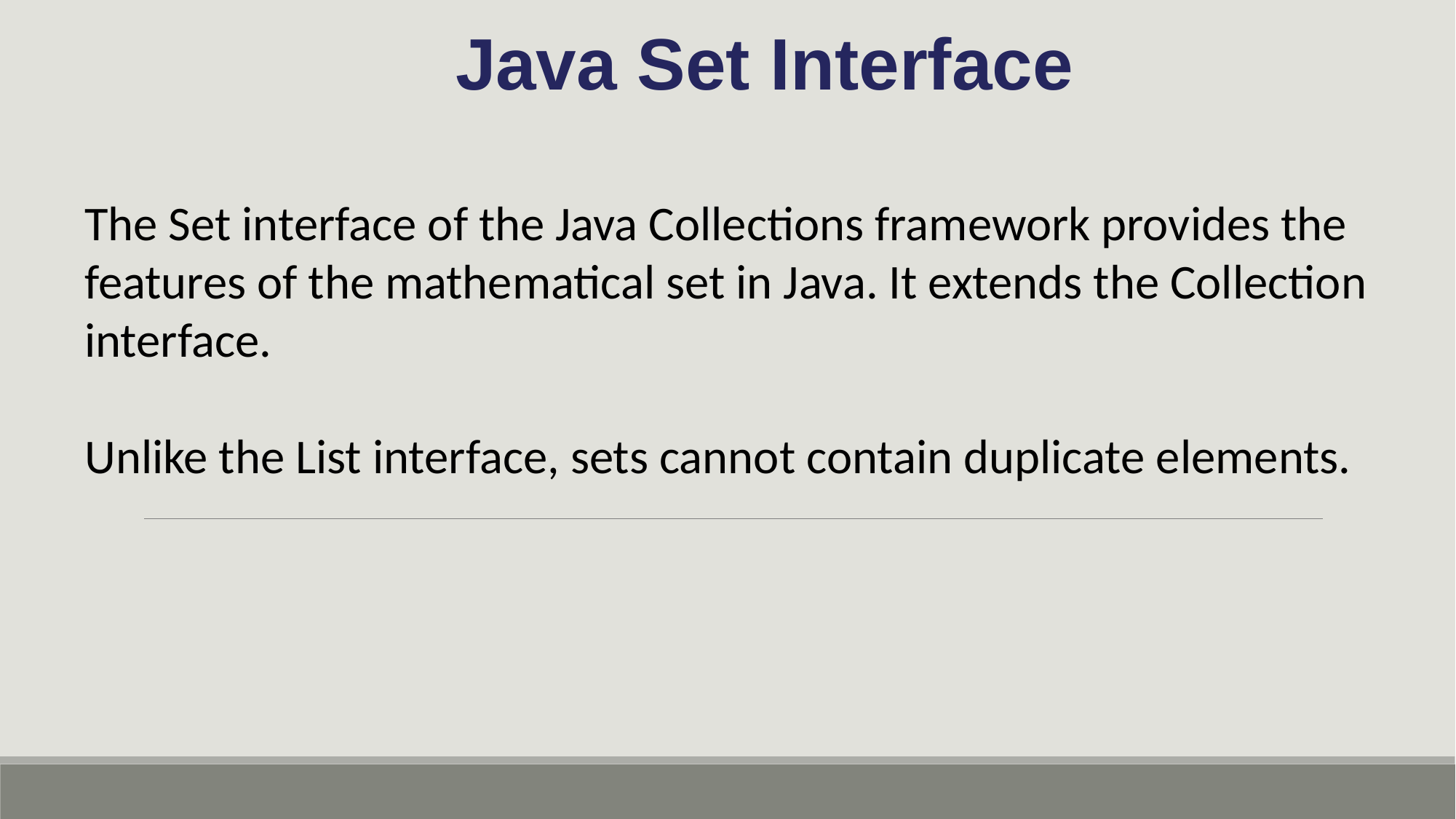

Java Set Interface

The Set interface of the Java Collections framework provides the features of the mathematical set in Java. It extends the Collection interface.

Unlike the List interface, sets cannot contain duplicate elements.